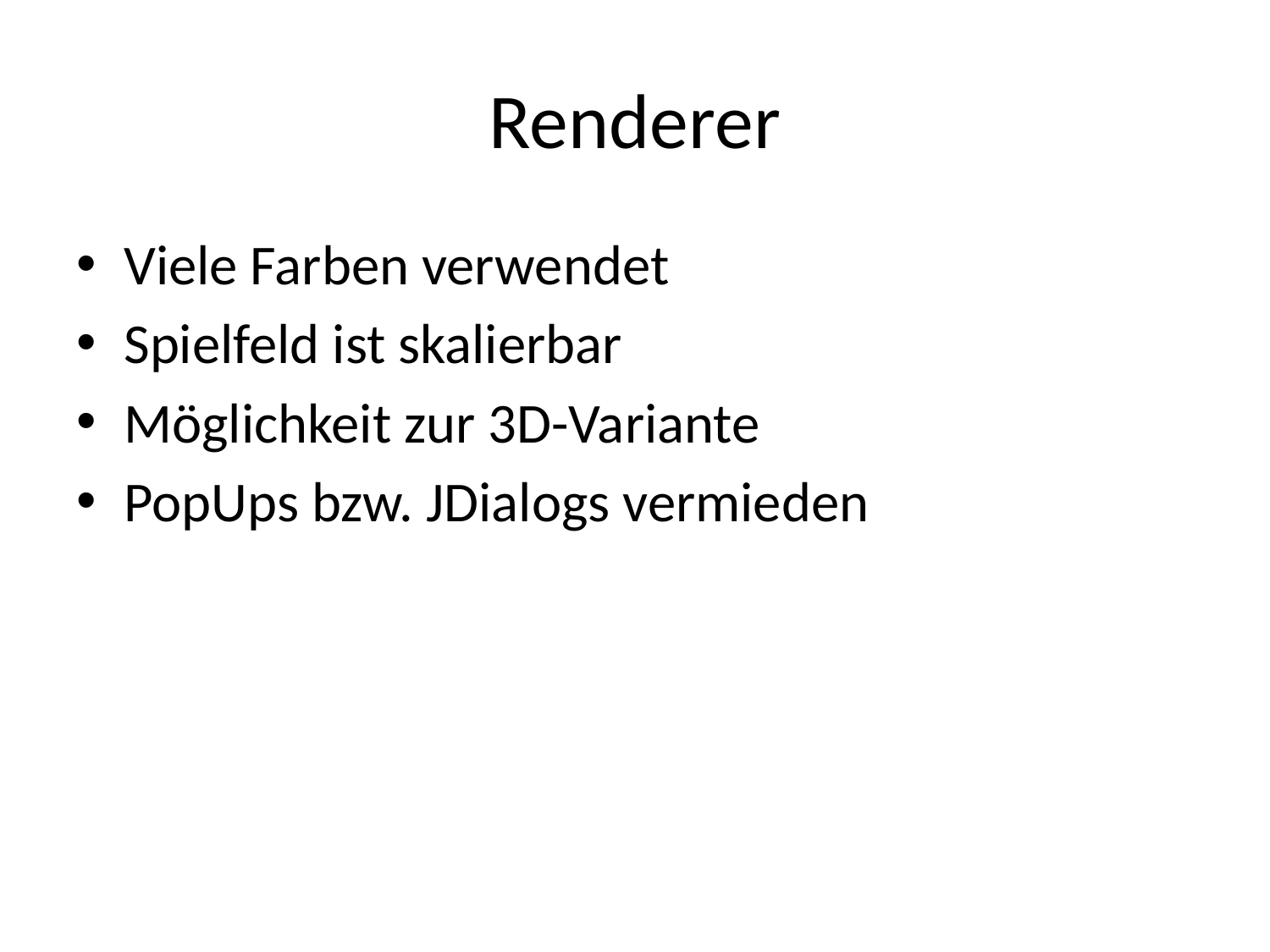

# Renderer
Viele Farben verwendet
Spielfeld ist skalierbar
Möglichkeit zur 3D-Variante
PopUps bzw. JDialogs vermieden